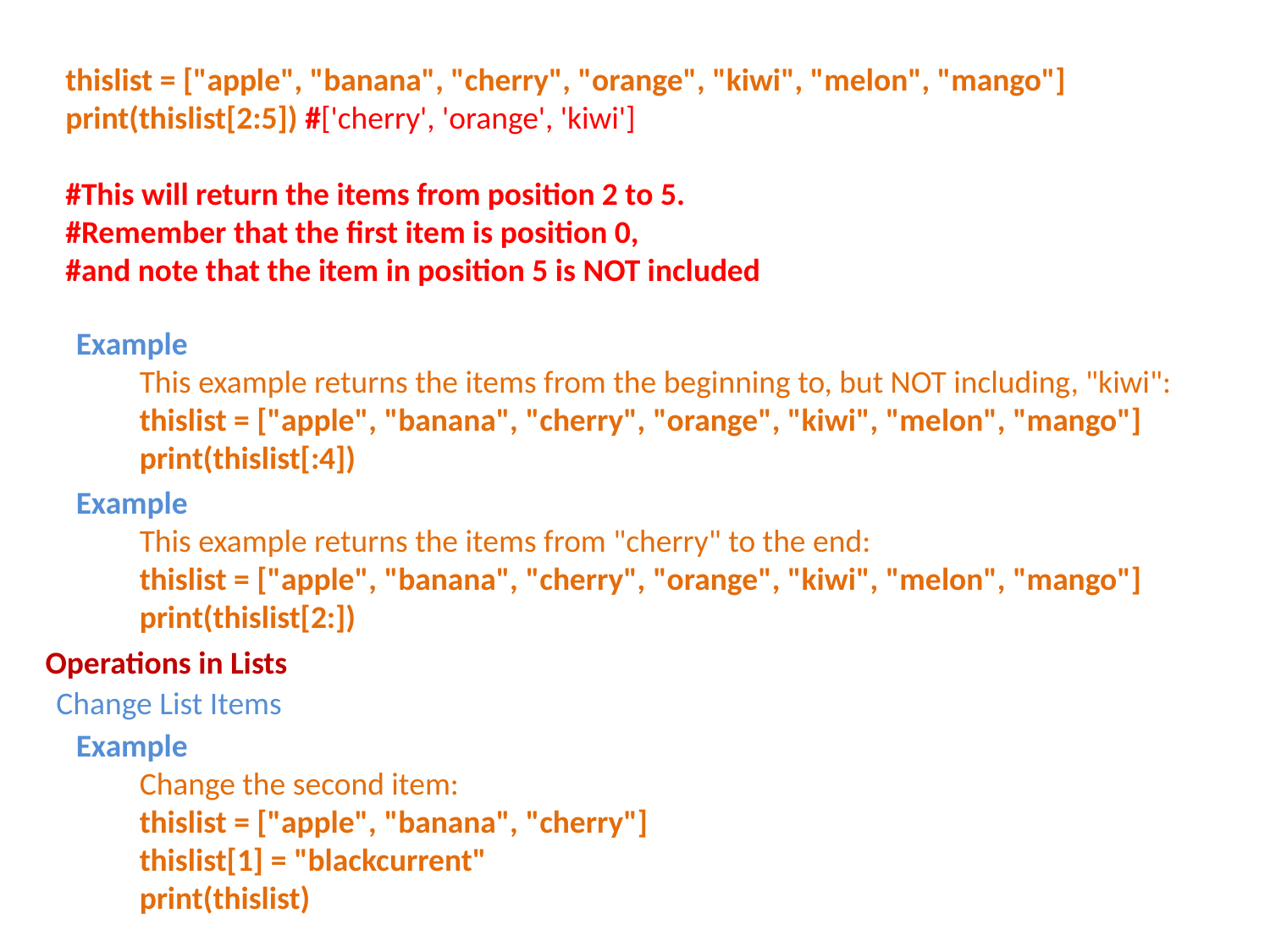

thislist = ["apple", "banana", "cherry", "orange", "kiwi", "melon", "mango"]
print(thislist[2:5]) #['cherry', 'orange', 'kiwi']

#This will return the items from position 2 to 5.
#Remember that the first item is position 0,
#and note that the item in position 5 is NOT included
Example
This example returns the items from the beginning to, but NOT including, "kiwi":
thislist = ["apple", "banana", "cherry", "orange", "kiwi", "melon", "mango"]
print(thislist[:4])
Example
This example returns the items from "cherry" to the end:
thislist = ["apple", "banana", "cherry", "orange", "kiwi", "melon", "mango"]
print(thislist[2:])
Operations in Lists
Change List Items
Example
Change the second item:
thislist = ["apple", "banana", "cherry"]
thislist[1] = "blackcurrent"
print(thislist)